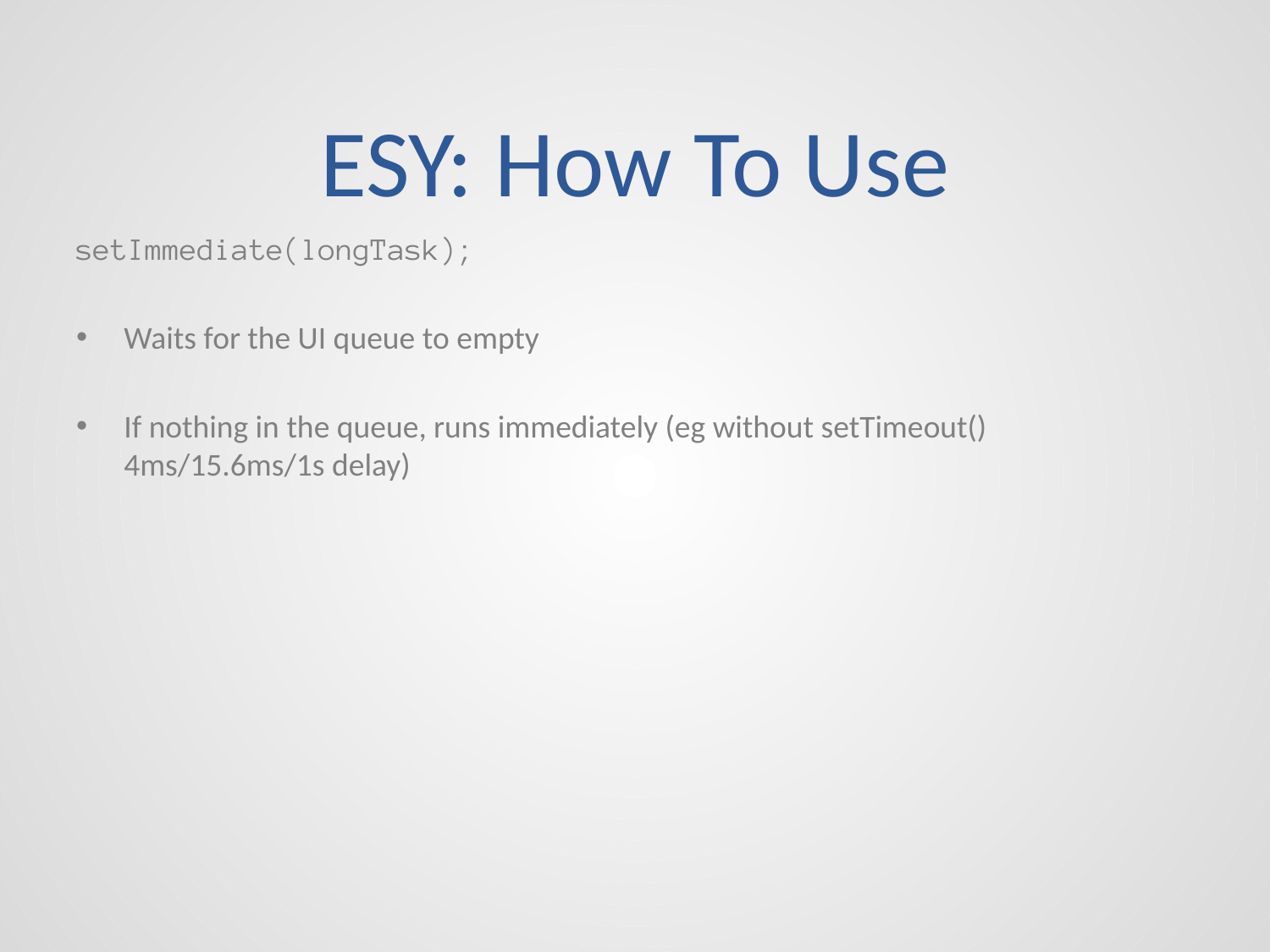

# ESY: How To Use
setImmediate(longTask);

Waits for the UI queue to empty

If nothing in the queue, runs immediately (eg without setTimeout() 4ms/15.6ms/1s delay)